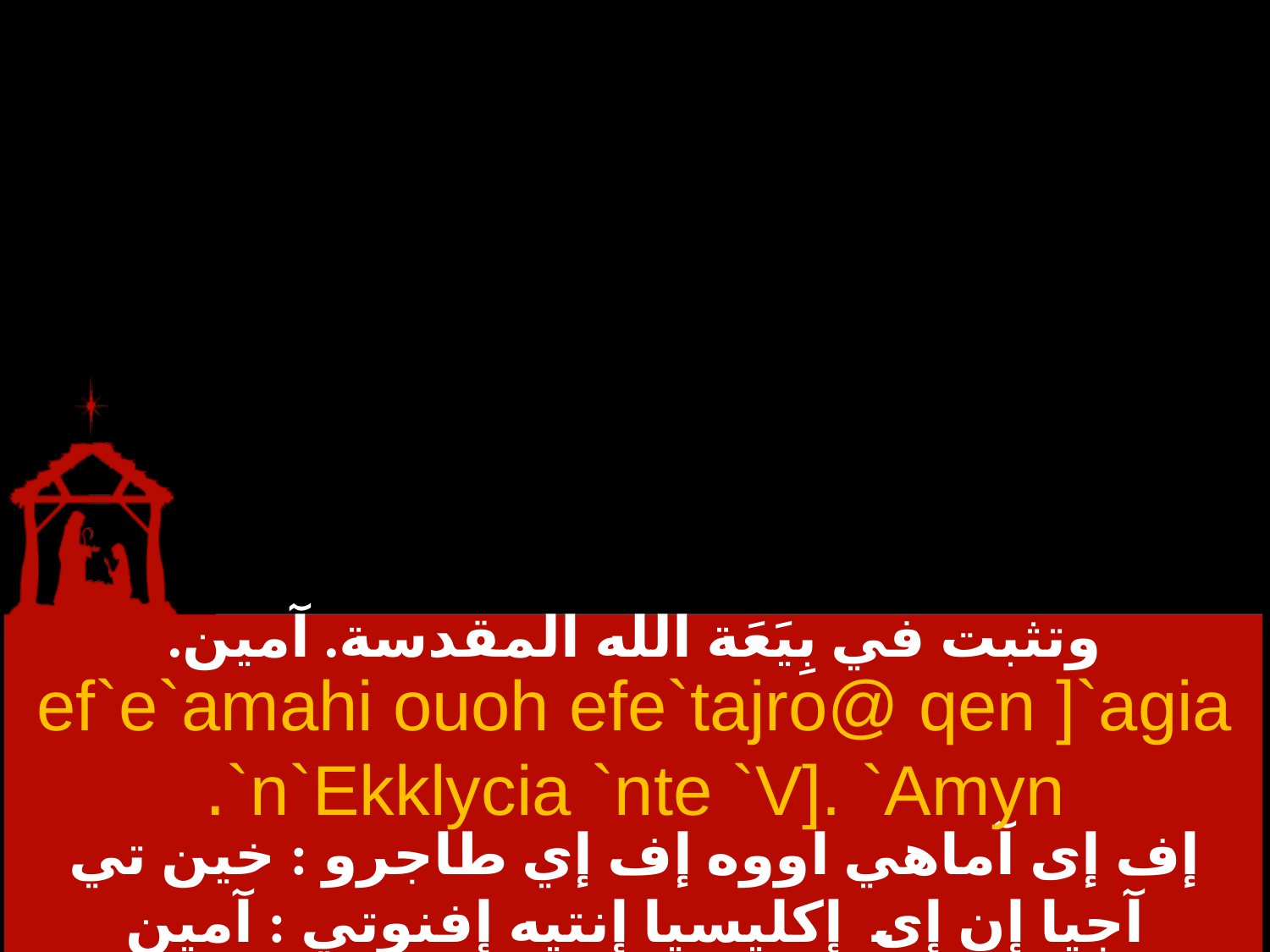

# وتثبت في بِيَعَة الله المقدسة. آمين.
ef`e`amahi ouoh efe`tajro@ qen ]`agia `n`Ekklycia `nte `V]. `Amyn.
إف إى آماهي اووه إف إي طاجرو : خين تي آجيا إن إى  إكليسيا إنتيه إفنوتي : آمين